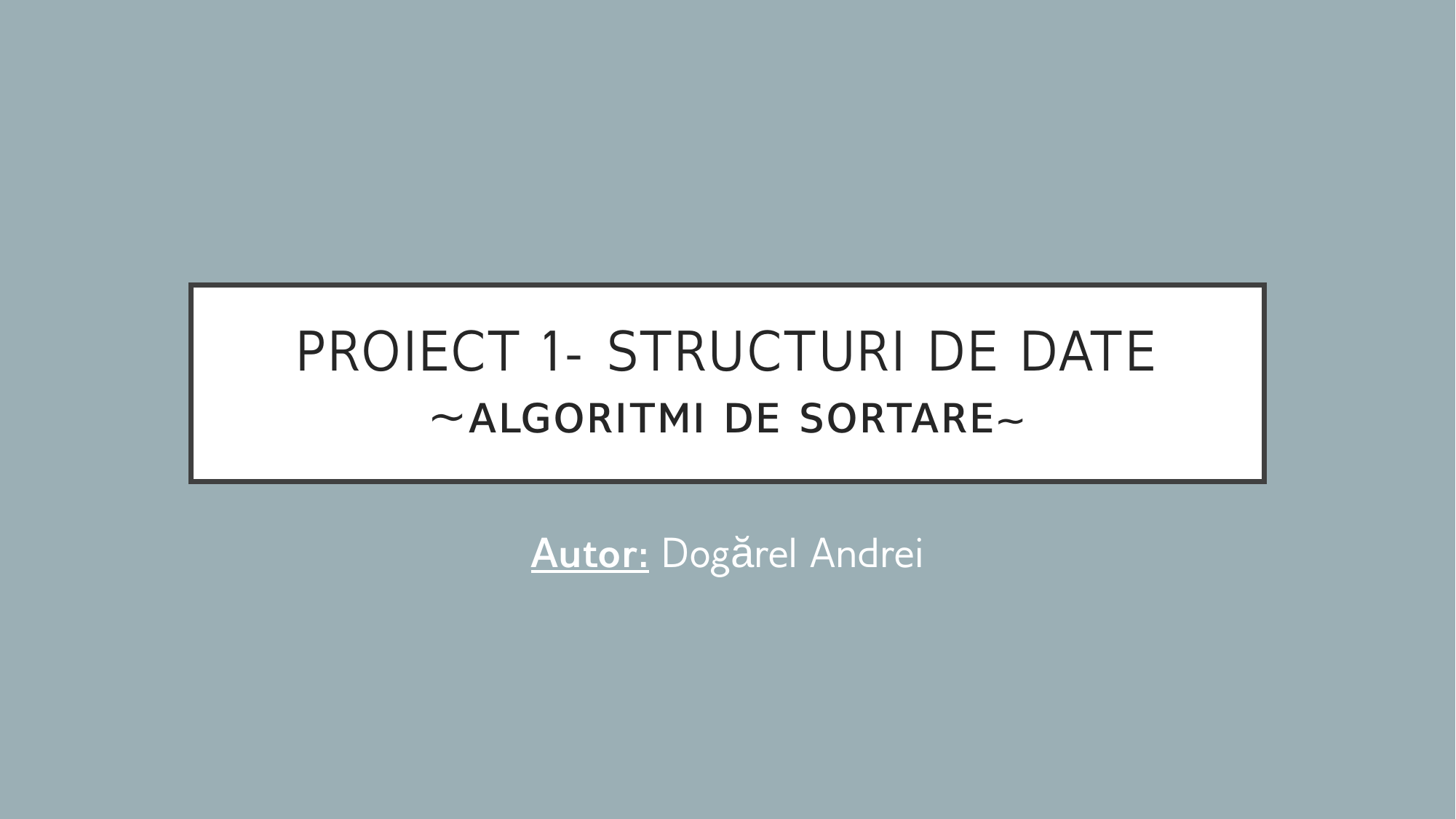

# Proiect 1- Structuri de date ~Algoritmi de sortare~
Autor: Dogărel Andrei